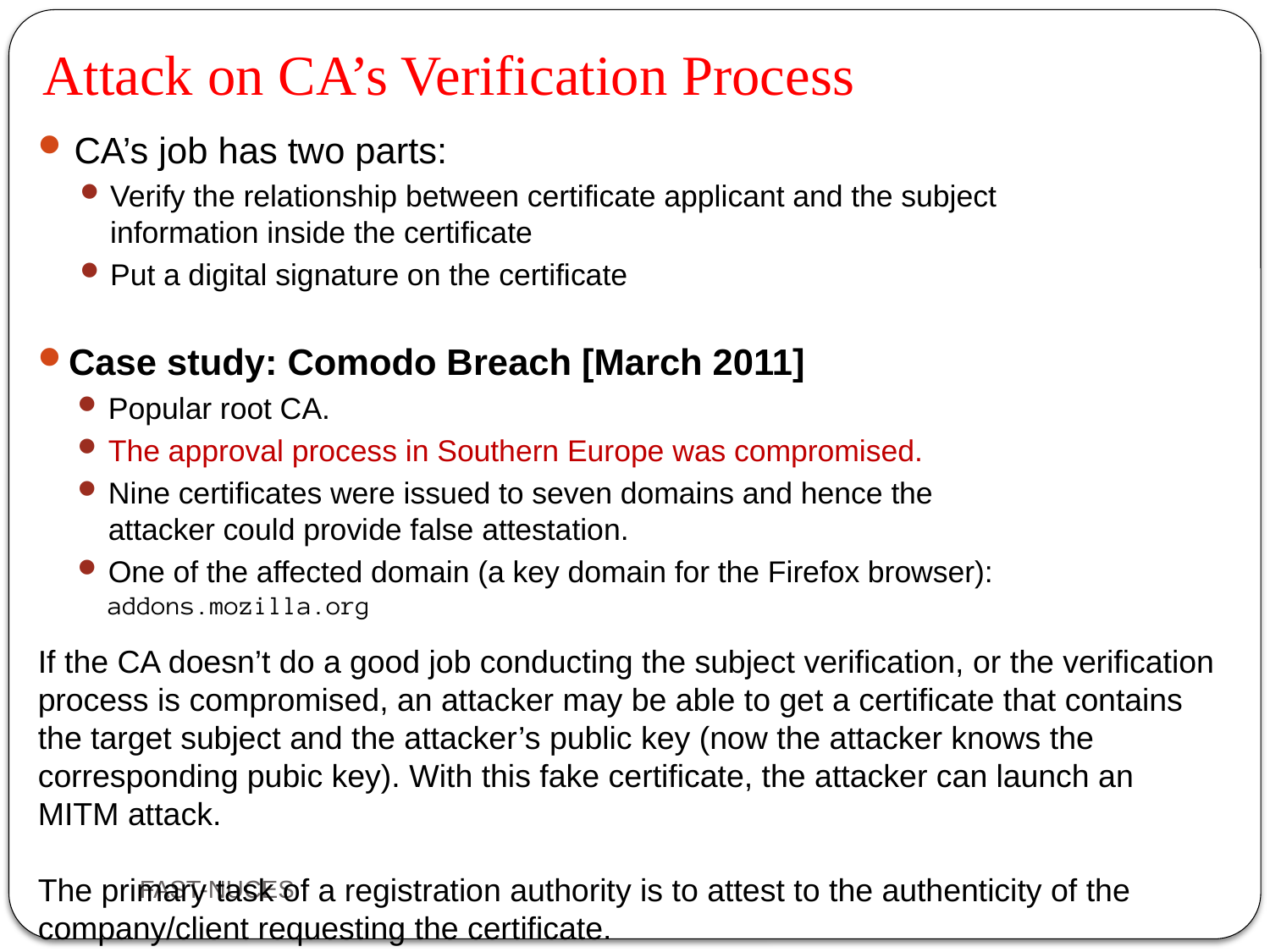

# Attack on CA’s Verification Process
CA’s job has two parts:
Verify the relationship between certificate applicant and the subject information inside the certificate
Put a digital signature on the certificate

Case study: Comodo Breach [March 2011]
Popular root CA.
The approval process in Southern Europe was compromised.
Nine certificates were issued to seven domains and hence the attacker could provide false attestation.
One of the affected domain (a key domain for the Firefox browser): addons.mozilla.org

If the CA doesn’t do a good job conducting the subject verification, or the verification process is compromised, an attacker may be able to get a certificate that contains the target subject and the attacker’s public key (now the attacker knows the corresponding pubic key). With this fake certificate, the attacker can launch an MITM attack.

The primary task of a registration authority is to attest to the authenticity of the company/client requesting the certificate.
FAST-NUCES